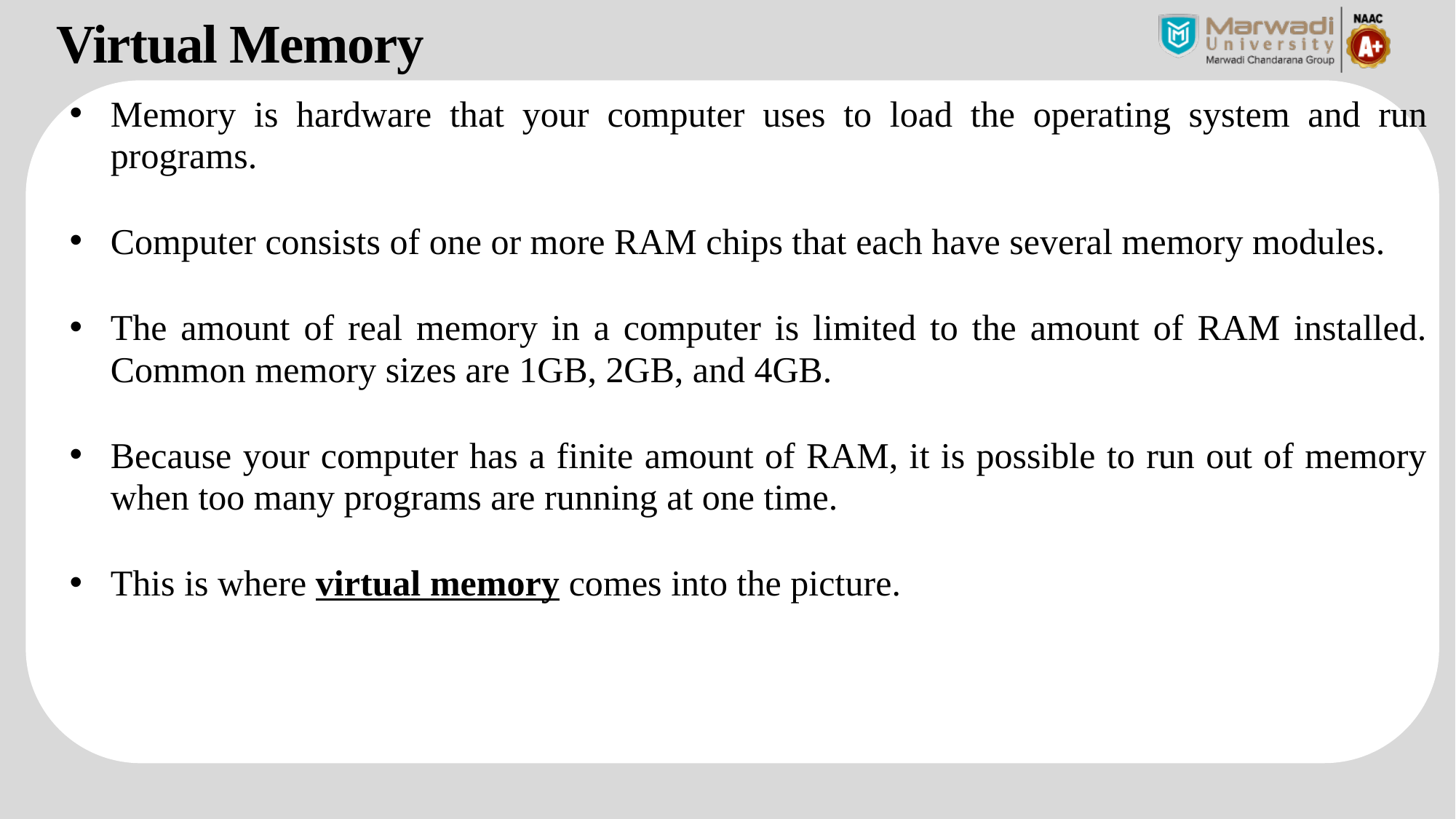

Virtual Memory
Memory is hardware that your computer uses to load the operating system and run programs.

Computer consists of one or more RAM chips that each have several memory modules.

The amount of real memory in a computer is limited to the amount of RAM installed. Common memory sizes are 1GB, 2GB, and 4GB.

Because your computer has a finite amount of RAM, it is possible to run out of memory when too many programs are running at one time.

This is where virtual memory comes into the picture.